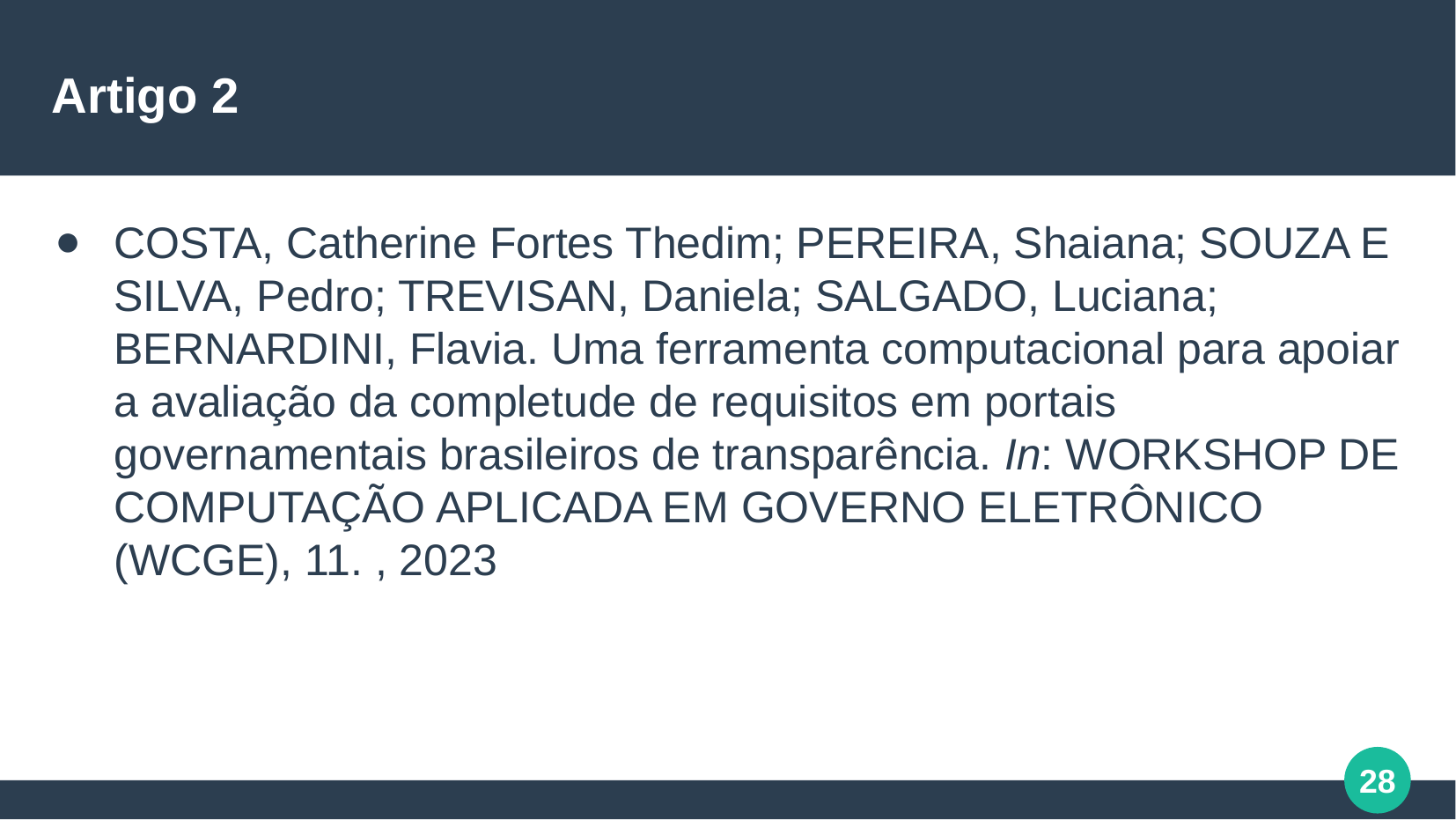

Artigo 2
COSTA, Catherine Fortes Thedim; PEREIRA, Shaiana; SOUZA E SILVA, Pedro; TREVISAN, Daniela; SALGADO, Luciana; BERNARDINI, Flavia. Uma ferramenta computacional para apoiar a avaliação da completude de requisitos em portais governamentais brasileiros de transparência. In: WORKSHOP DE COMPUTAÇÃO APLICADA EM GOVERNO ELETRÔNICO (WCGE), 11. , 2023